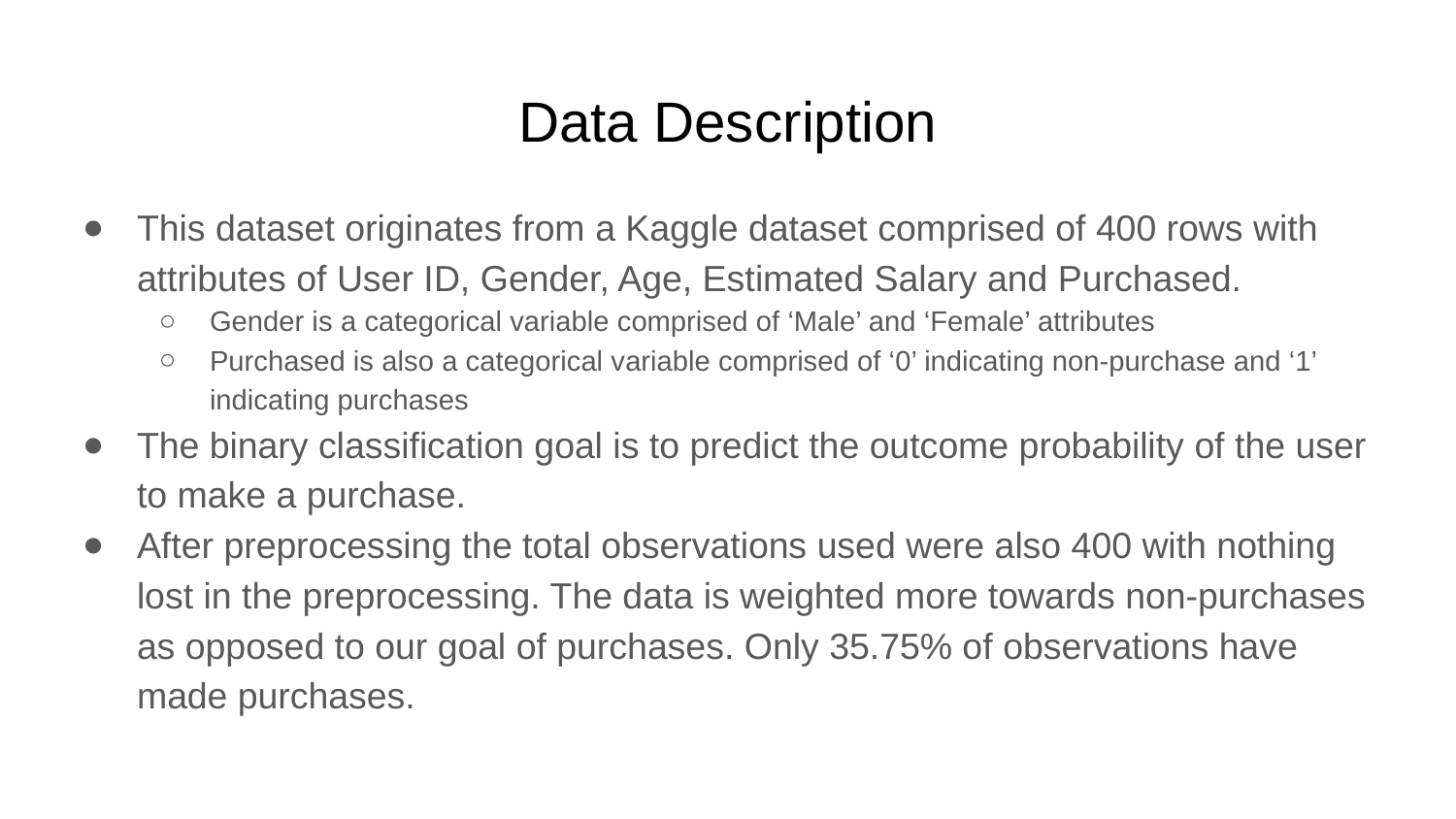

# Data Description
This dataset originates from a Kaggle dataset comprised of 400 rows with attributes of User ID, Gender, Age, Estimated Salary and Purchased.
Gender is a categorical variable comprised of ‘Male’ and ‘Female’ attributes
Purchased is also a categorical variable comprised of ‘0’ indicating non-purchase and ‘1’ indicating purchases
The binary classification goal is to predict the outcome probability of the user to make a purchase.
After preprocessing the total observations used were also 400 with nothing lost in the preprocessing. The data is weighted more towards non-purchases as opposed to our goal of purchases. Only 35.75% of observations have made purchases.